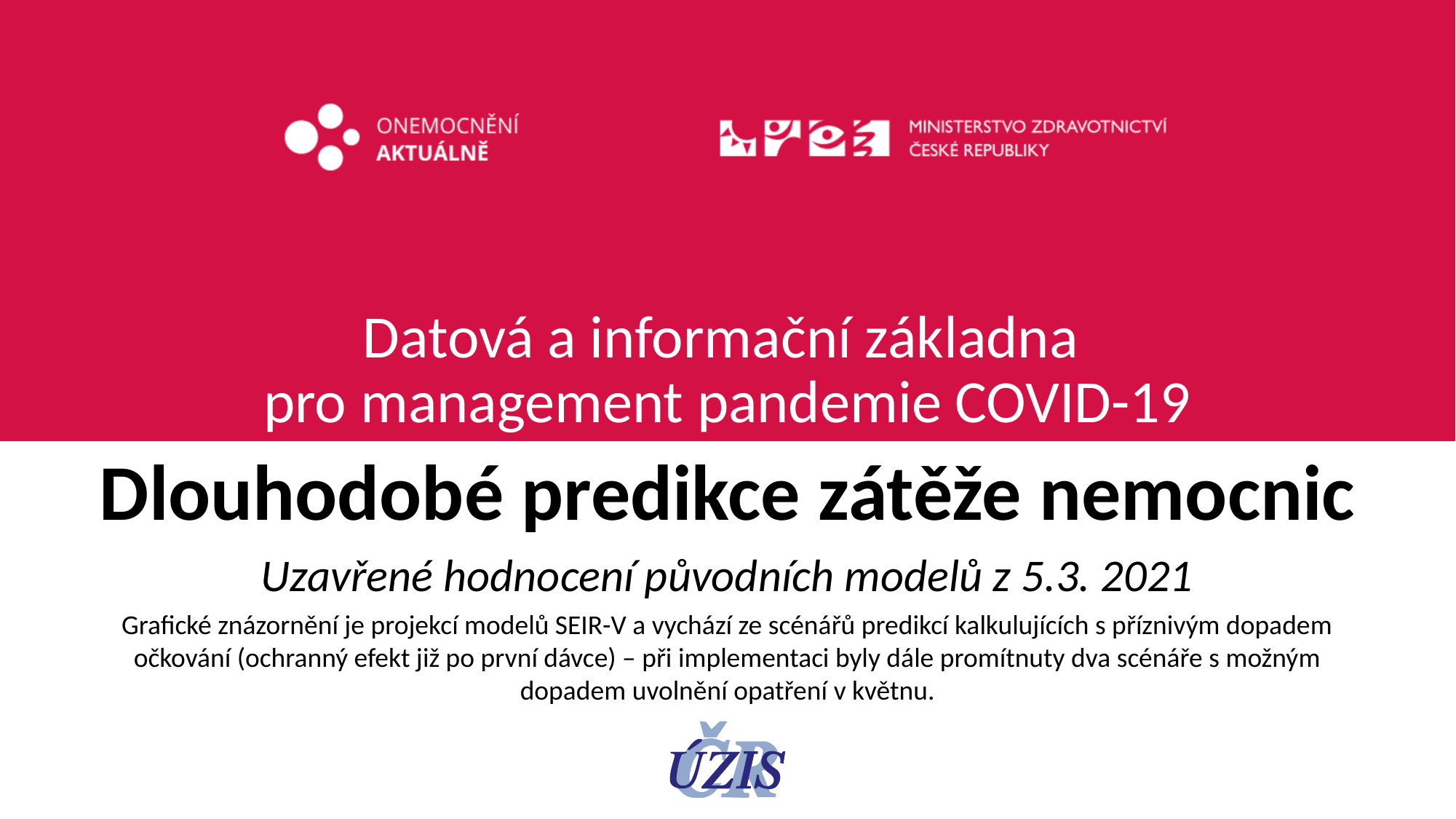

# Datová a informační základna pro management pandemie COVID-19
Dlouhodobé predikce zátěže nemocnic
Uzavřené hodnocení původních modelů z 5.3. 2021
Grafické znázornění je projekcí modelů SEIR-V a vychází ze scénářů predikcí kalkulujících s příznivým dopadem očkování (ochranný efekt již po první dávce) – při implementaci byly dále promítnuty dva scénáře s možným dopadem uvolnění opatření v květnu.